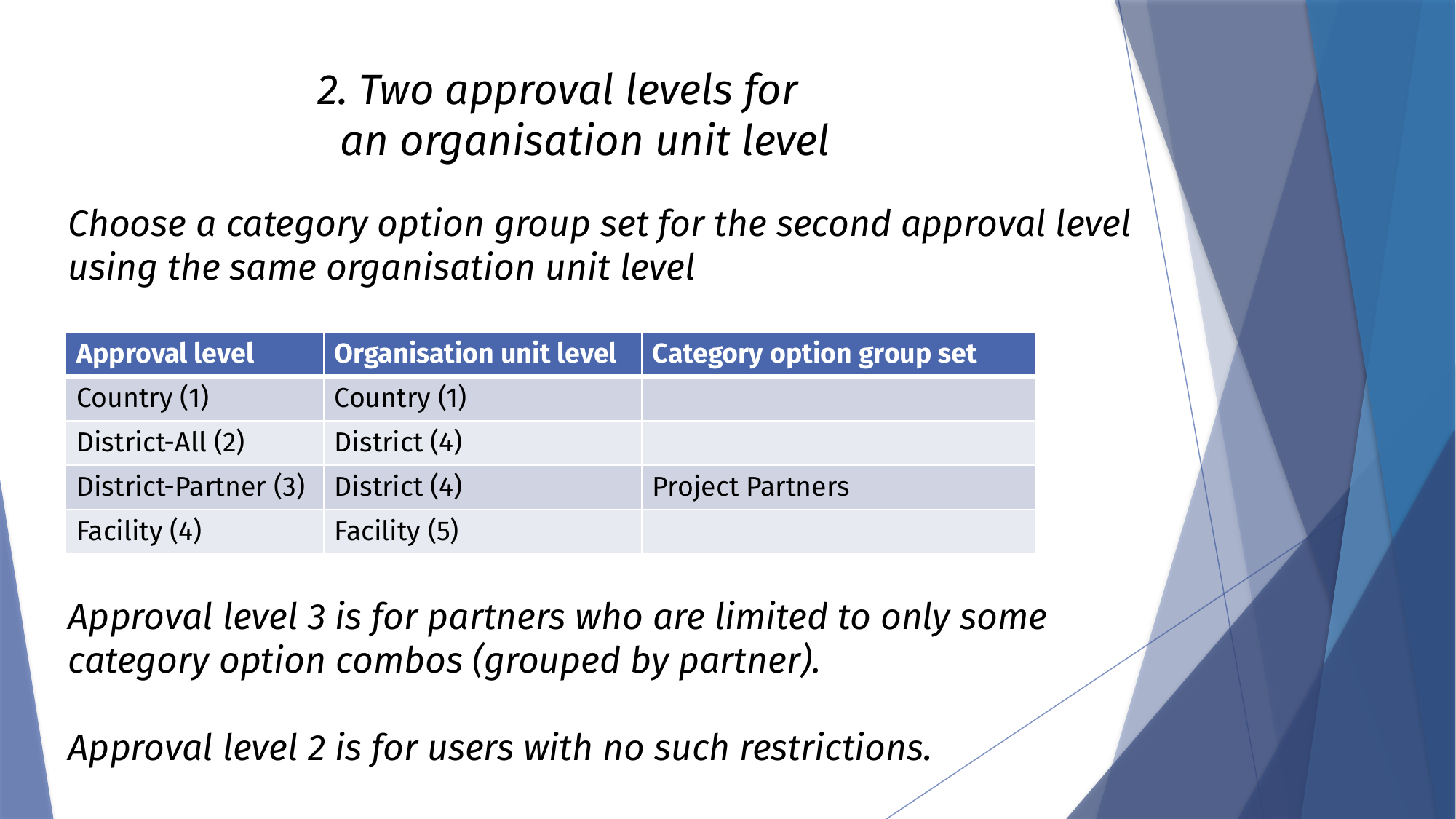

# 2. Two approval levels for an organisation unit level
Choose a category option group set for the second approval level using the same organisation unit level

Approval level 3 is for partners who are limited to only some category option combos (grouped by partner).

Approval level 2 is for users with no such restrictions.
| Approval level | Organisation unit level | Category option group set |
| --- | --- | --- |
| Country (1) | Country (1) |  |
| District-All (2) | District (4) |  |
| District-Partner (3) | District (4) | Project Partners |
| Facility (4) | Facility (5) |  |